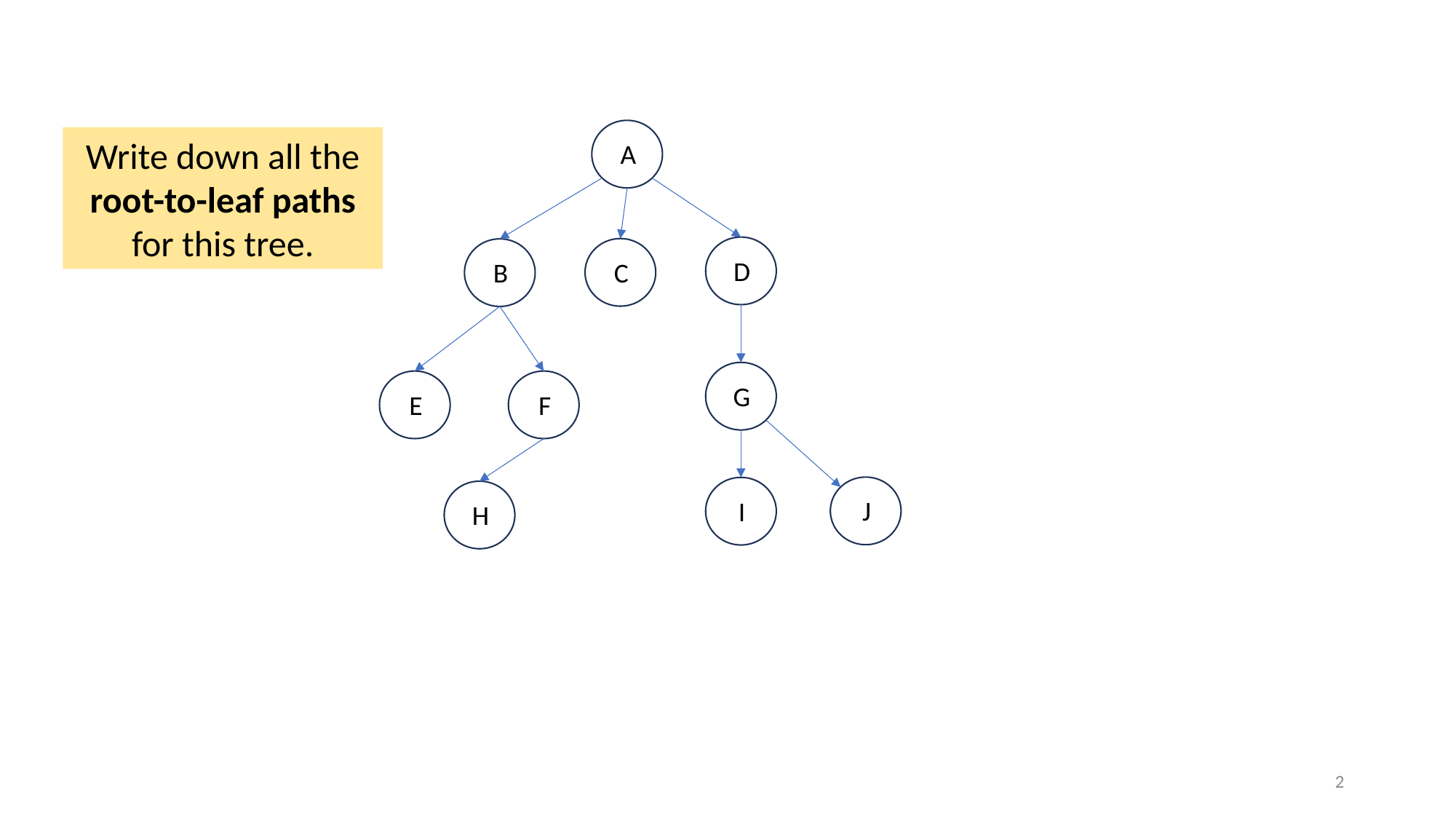

A
Write down all the root-to-leaf paths for this tree.

D

C

B

G

E

F

J

I

H
2